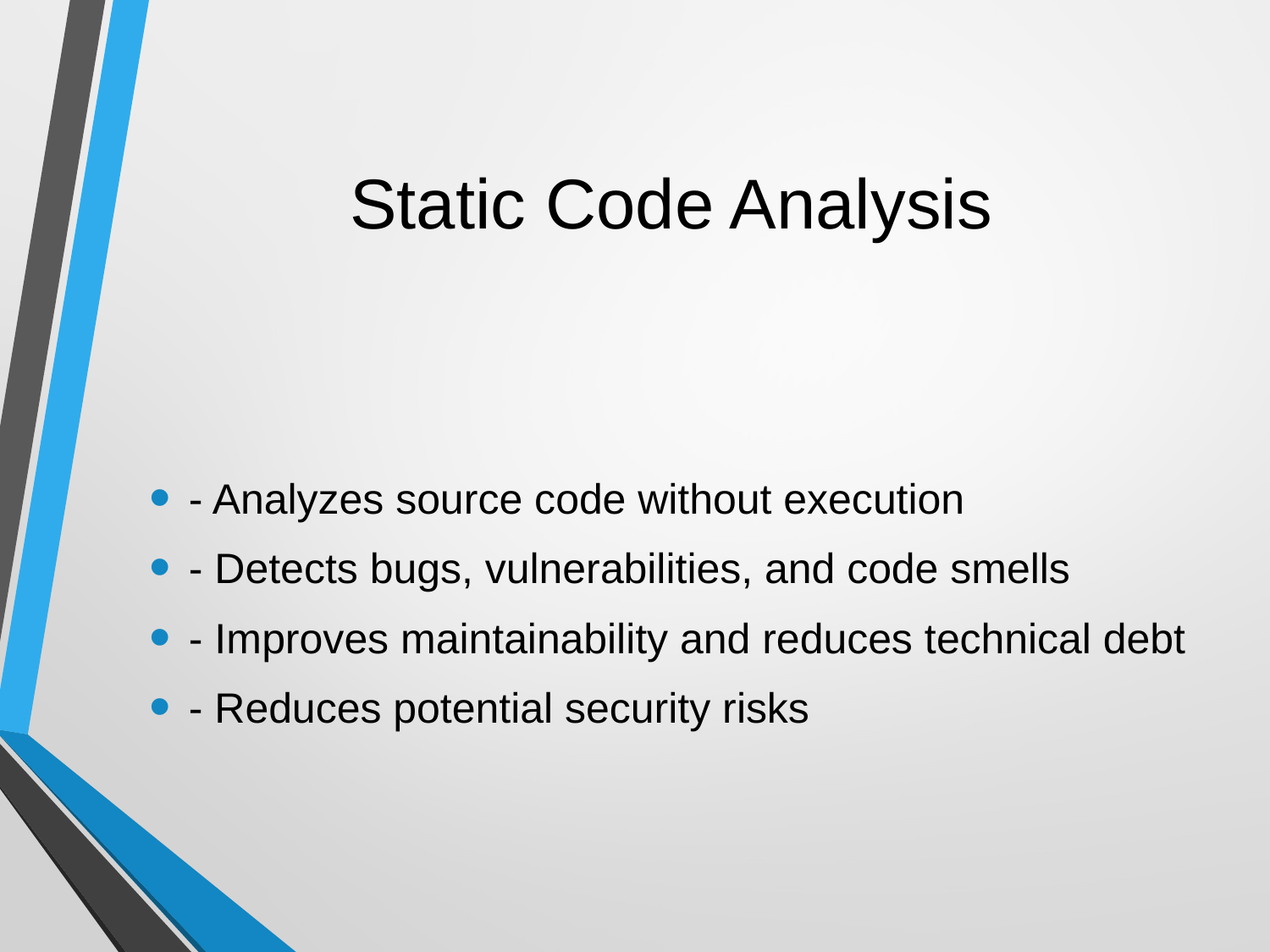

# Static Code Analysis
- Analyzes source code without execution
- Detects bugs, vulnerabilities, and code smells
- Improves maintainability and reduces technical debt
- Reduces potential security risks